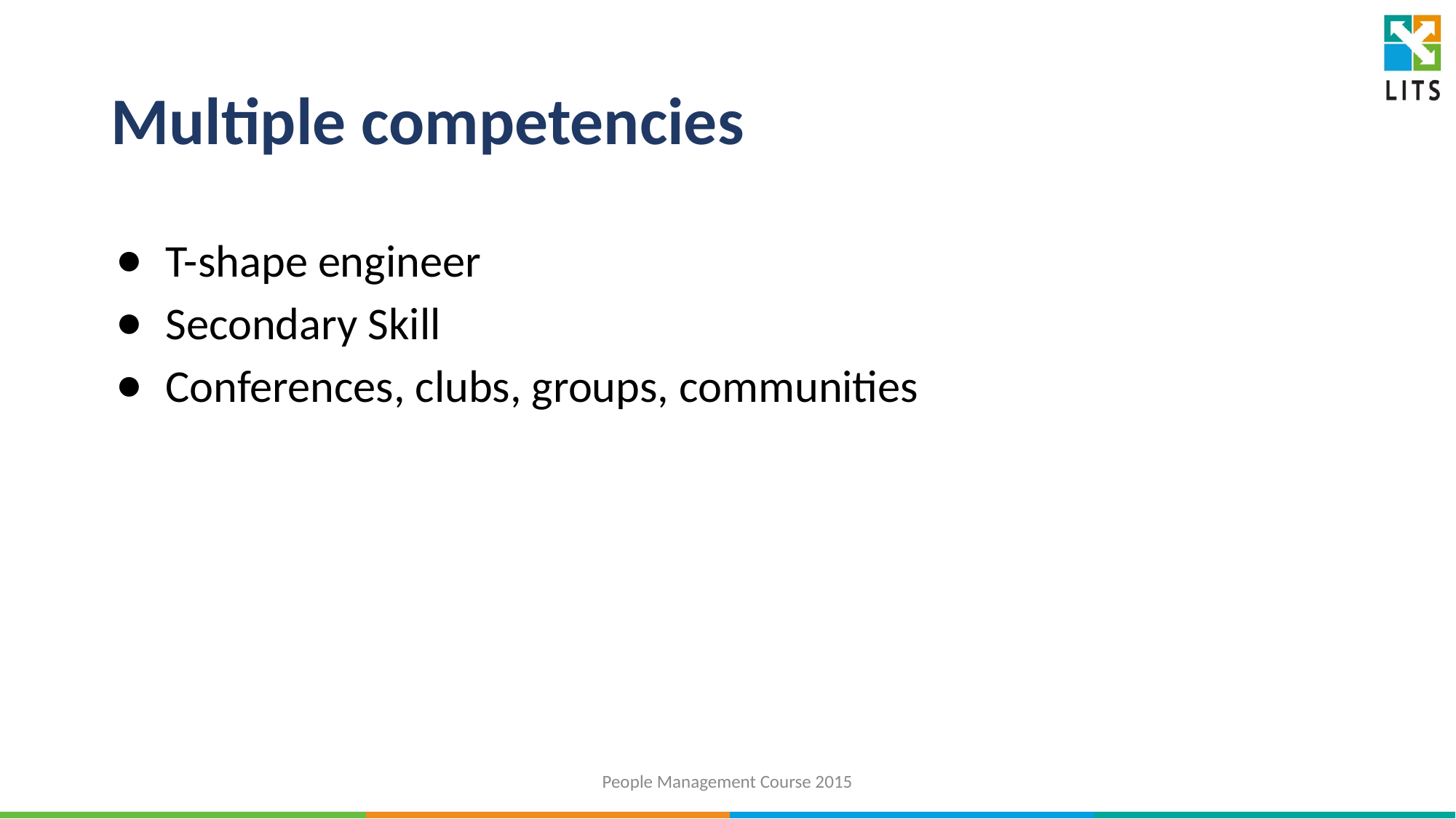

# Multiple competencies
T-shape engineer
Secondary Skill
Conferences, clubs, groups, communities
People Management Course 2015